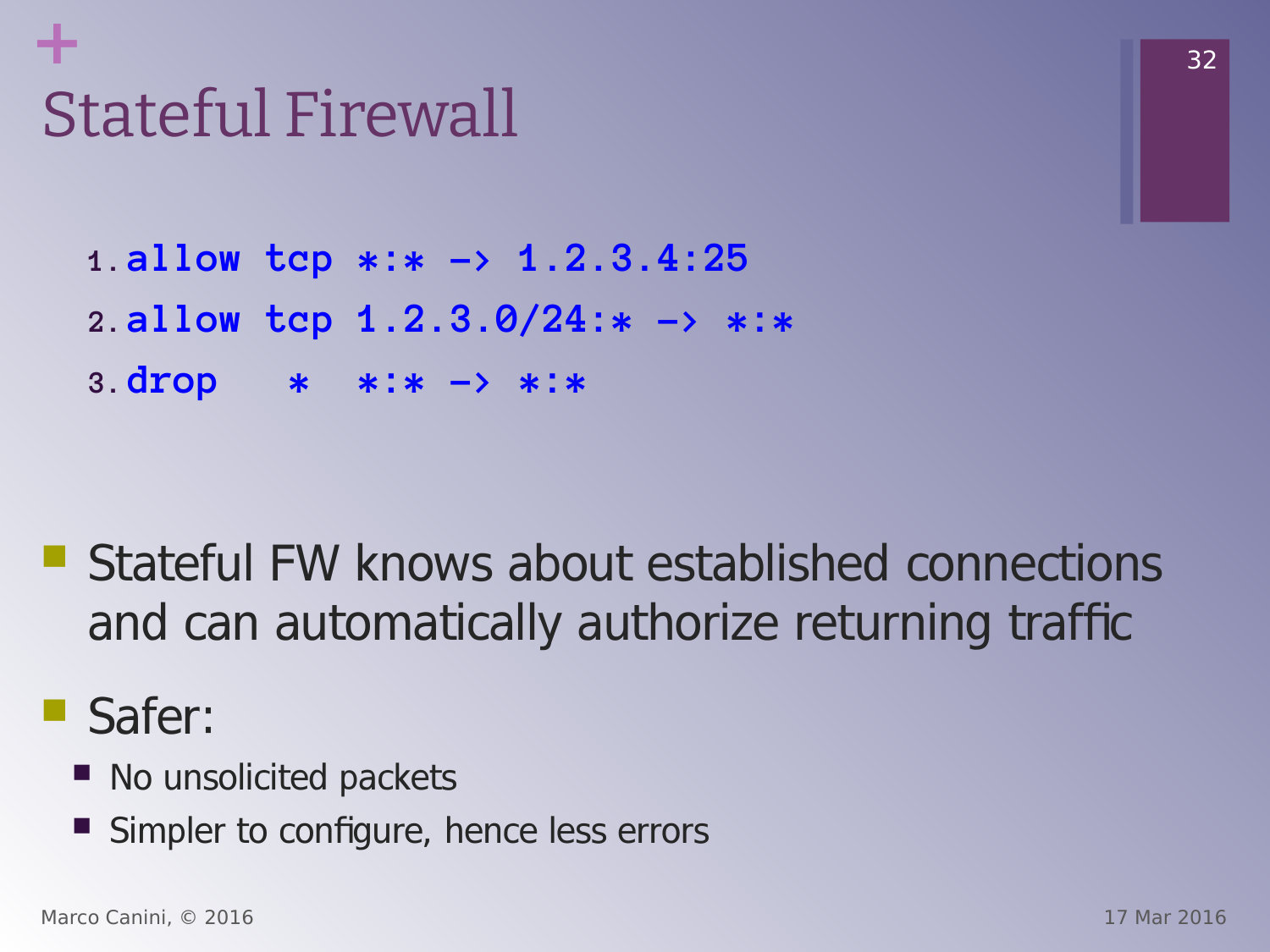

32
# Stateful Firewall
allow tcp *:* -> 1.2.3.4:25
allow tcp 1.2.3.0/24:* -> *:*
drop   *  *:* -> *:*

Stateful FW knows about established connections and can automatically authorize returning traffic
Safer:
No unsolicited packets
Simpler to configure, hence less errors

Marco Canini, © 2016
17 Mar 2016